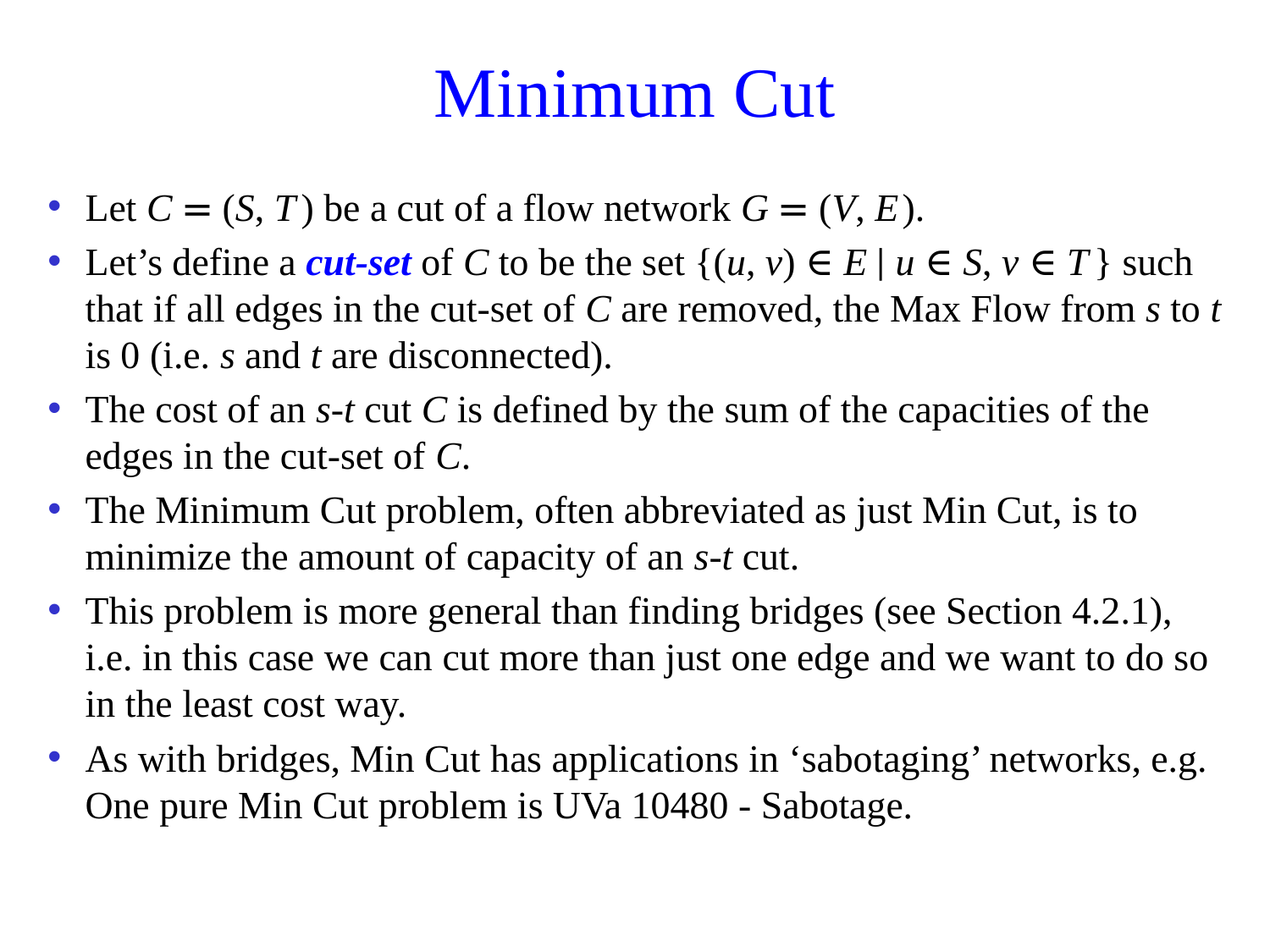

# Minimum Cut
Let C = (S, T) be a cut of a flow network G = (V, E).
Let’s define a cut-set of C to be the set {(u, v) ∈ E | u ∈ S, v ∈ T} such that if all edges in the cut-set of C are removed, the Max Flow from s to t is 0 (i.e. s and t are disconnected).
The cost of an s-t cut C is defined by the sum of the capacities of the edges in the cut-set of C.
The Minimum Cut problem, often abbreviated as just Min Cut, is to minimize the amount of capacity of an s-t cut.
This problem is more general than finding bridges (see Section 4.2.1), i.e. in this case we can cut more than just one edge and we want to do so in the least cost way.
As with bridges, Min Cut has applications in ‘sabotaging’ networks, e.g. One pure Min Cut problem is UVa 10480 - Sabotage.